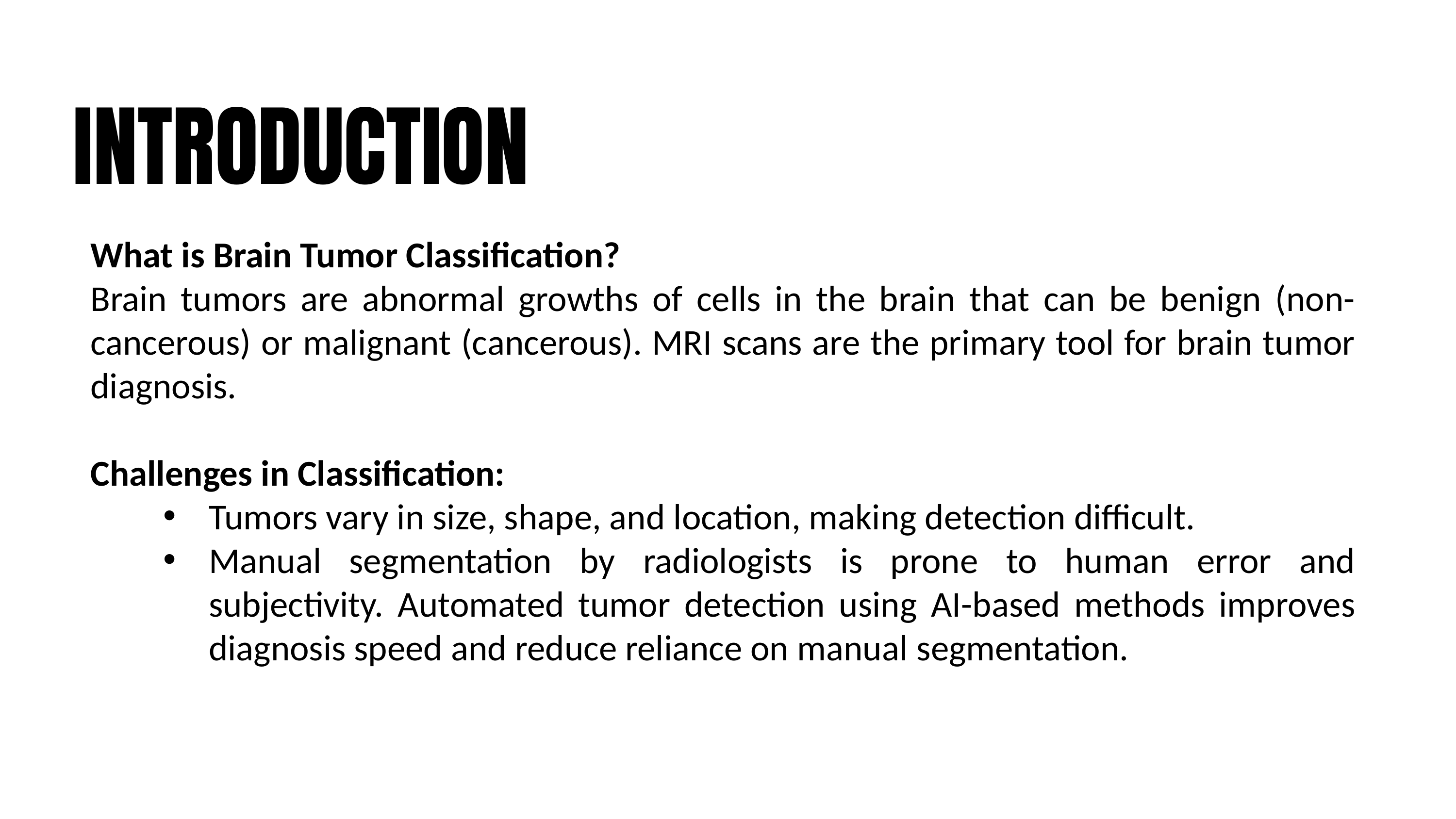

INTRODUCTION
What is Brain Tumor Classification?
Brain tumors are abnormal growths of cells in the brain that can be benign (non-cancerous) or malignant (cancerous). MRI scans are the primary tool for brain tumor diagnosis.

Challenges in Classification:
Tumors vary in size, shape, and location, making detection difficult.
Manual segmentation by radiologists is prone to human error and subjectivity. Automated tumor detection using AI-based methods improves diagnosis speed and reduce reliance on manual segmentation.